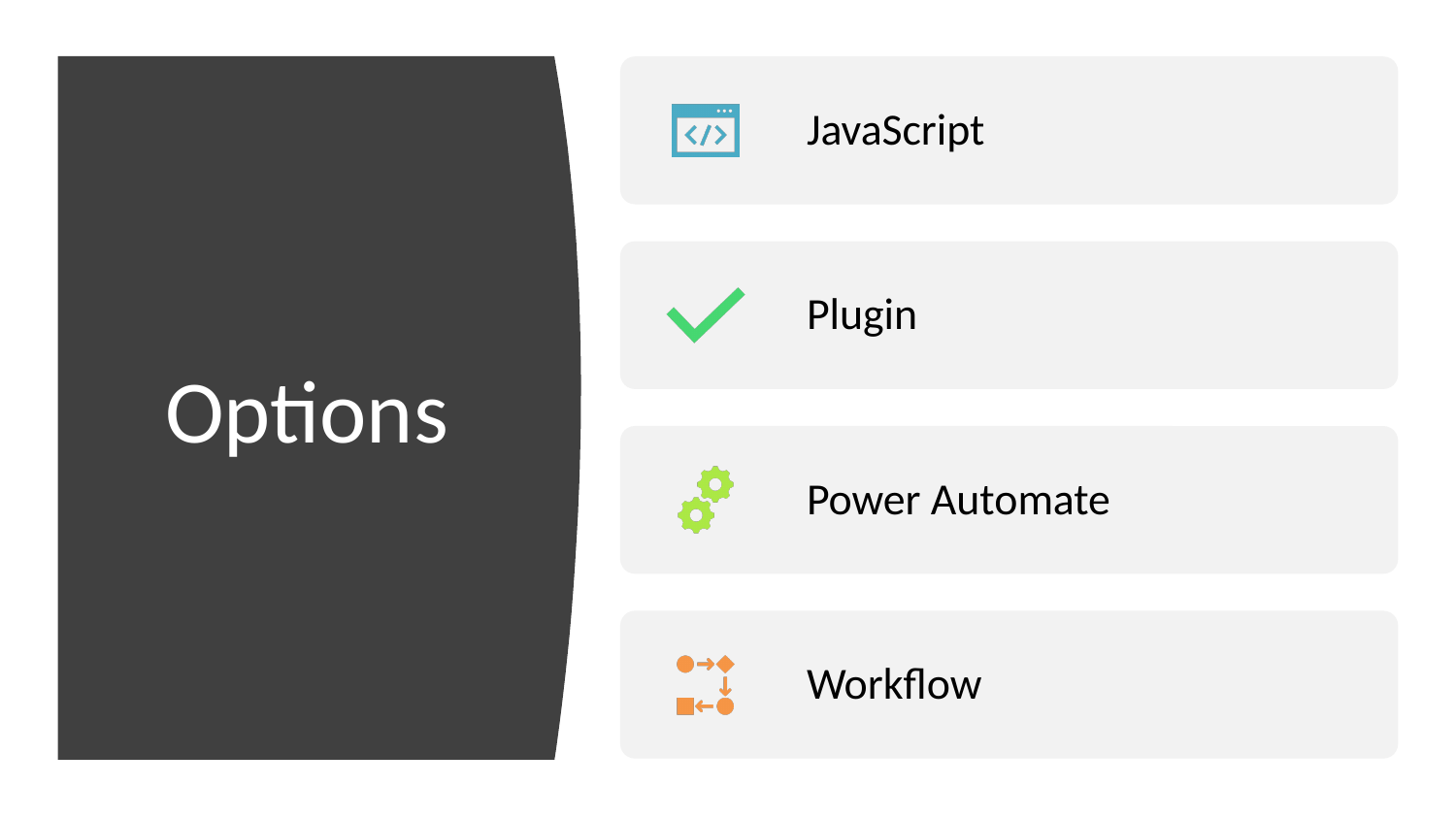

JavaScript
Plugin
Power Automate
Workflow
# Options